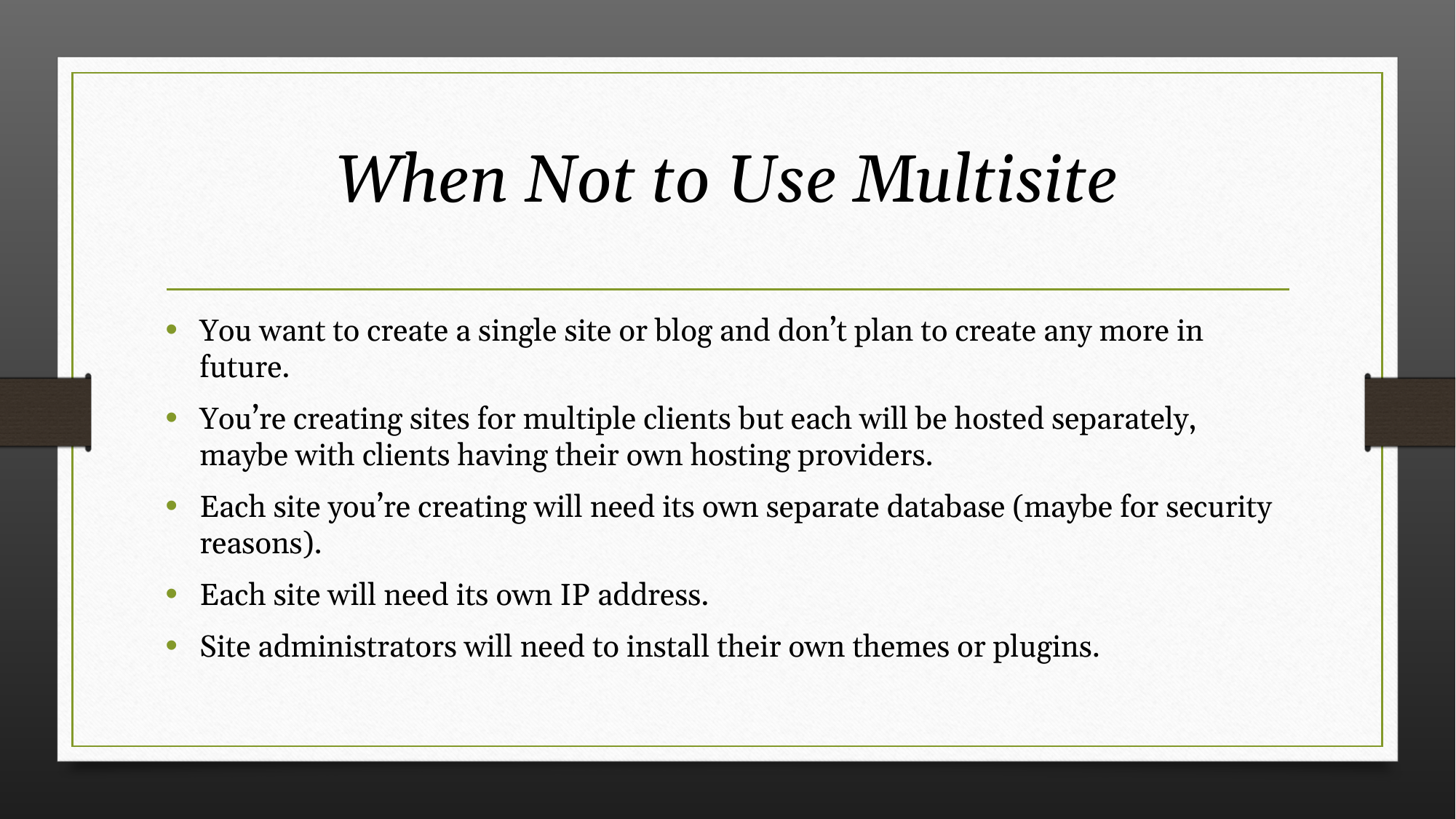

# When Not to Use Multisite
You want to create a single site or blog and don’t plan to create any more in future.
You’re creating sites for multiple clients but each will be hosted separately, maybe with clients having their own hosting providers.
Each site you’re creating will need its own separate database (maybe for security reasons).
Each site will need its own IP address.
Site administrators will need to install their own themes or plugins.